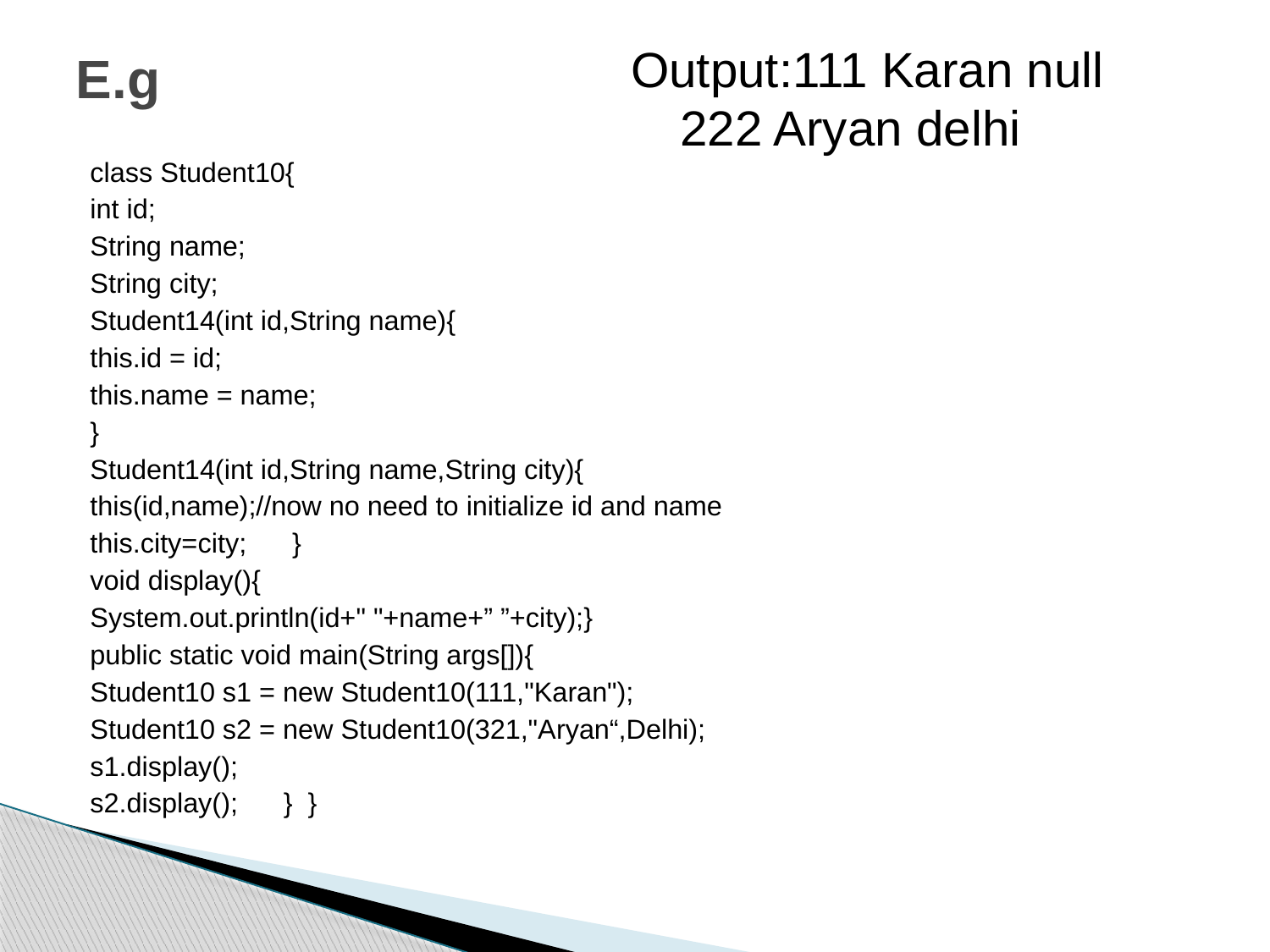

Output:111 Karan null 	    222 Aryan delhi
# E.g
class Student10{
int id;
String name;
String city;
Student14(int id,String name){
this.id = id;
this.name = name;
}
Student14(int id,String name,String city){
this(id,name);//now no need to initialize id and name
this.city=city;      }
void display(){
System.out.println(id+" "+name+” ”+city);}
public static void main(String args[]){
Student10 s1 = new Student10(111,"Karan");
Student10 s2 = new Student10(321,"Aryan“,Delhi);
s1.display();
s2.display();      }  }